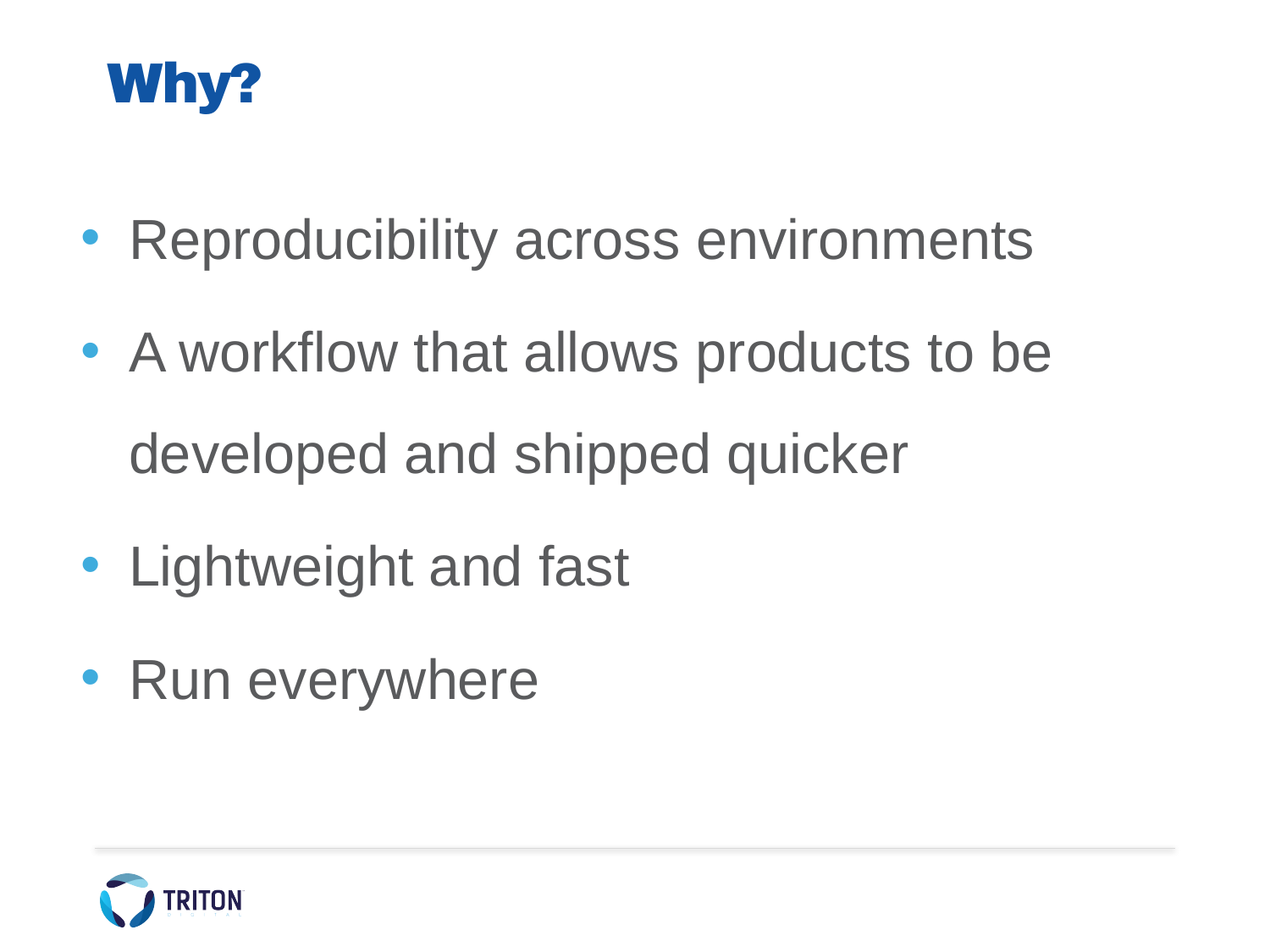

# Why?
Reproducibility across environments
A workflow that allows products to be developed and shipped quicker
Lightweight and fast
Run everywhere